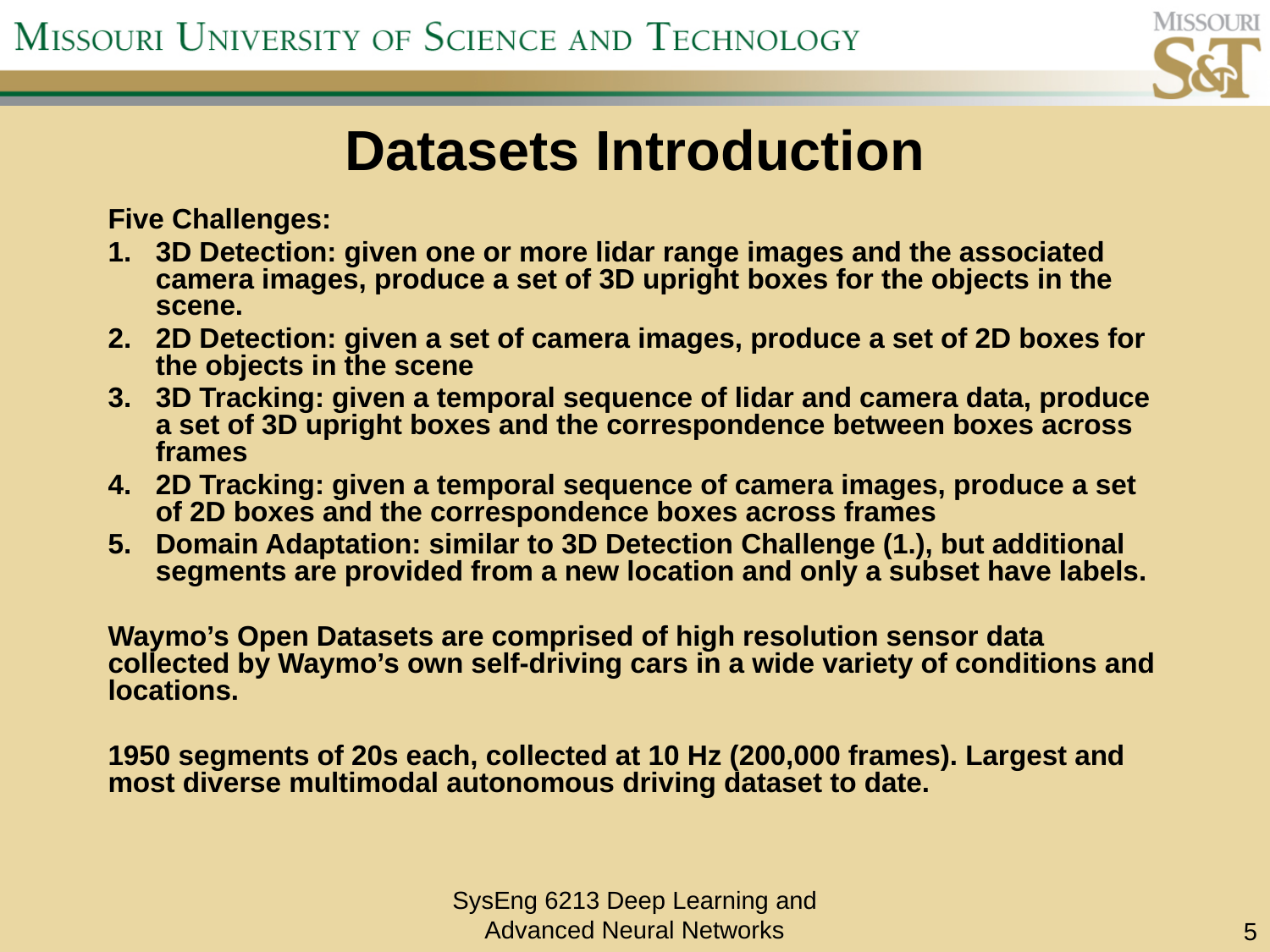

# Datasets Introduction
Five Challenges:
3D Detection: given one or more lidar range images and the associated camera images, produce a set of 3D upright boxes for the objects in the scene.
2D Detection: given a set of camera images, produce a set of 2D boxes for the objects in the scene
3D Tracking: given a temporal sequence of lidar and camera data, produce a set of 3D upright boxes and the correspondence between boxes across frames
2D Tracking: given a temporal sequence of camera images, produce a set of 2D boxes and the correspondence boxes across frames
Domain Adaptation: similar to 3D Detection Challenge (1.), but additional segments are provided from a new location and only a subset have labels.

Waymo’s Open Datasets are comprised of high resolution sensor data collected by Waymo’s own self-driving cars in a wide variety of conditions and locations.

1950 segments of 20s each, collected at 10 Hz (200,000 frames). Largest and most diverse multimodal autonomous driving dataset to date.
SysEng 6213 Deep Learning and Advanced Neural Networks
5